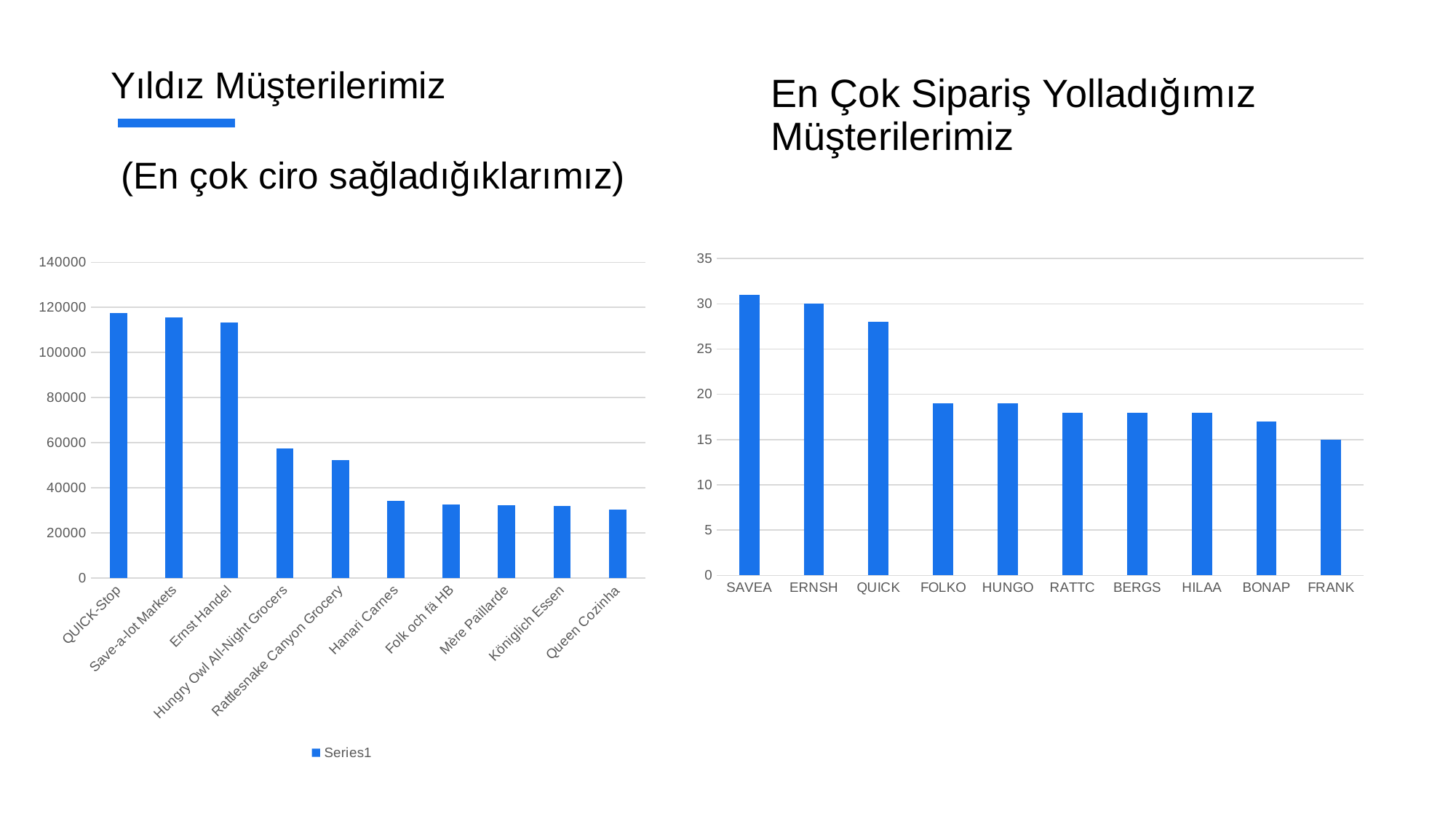

En Çok Sipariş Yolladığımız
Müşterilerimiz

# Yıldız Müşterilerimiz  (En çok ciro sağladığıklarımız)

### Chart

| Category |  |
|---|---|
| SAVEA | 31.0 |
| ERNSH | 30.0 |
| QUICK | 28.0 |
| FOLKO | 19.0 |
| HUNGO | 19.0 |
| RATTC | 18.0 |
| BERGS | 18.0 |
| HILAA | 18.0 |
| BONAP | 17.0 |
| FRANK | 15.0 |

### Chart

| Category |  |
|---|---|
| QUICK-Stop | 117483.0 |
| Save-a-lot Markets | 115673.0 |
| Ernst Handel | 113237.0 |
| Hungry Owl All-Night Grocers | 57317.0 |
| Rattlesnake Canyon Grocery | 52246.0 |
| Hanari Carnes | 34101.0 |
| Folk och fä HB | 32556.0 |
| Mère Paillarde | 32204.0 |
| Königlich Essen | 31746.0 |
| Queen Cozinha | 30226.0 |